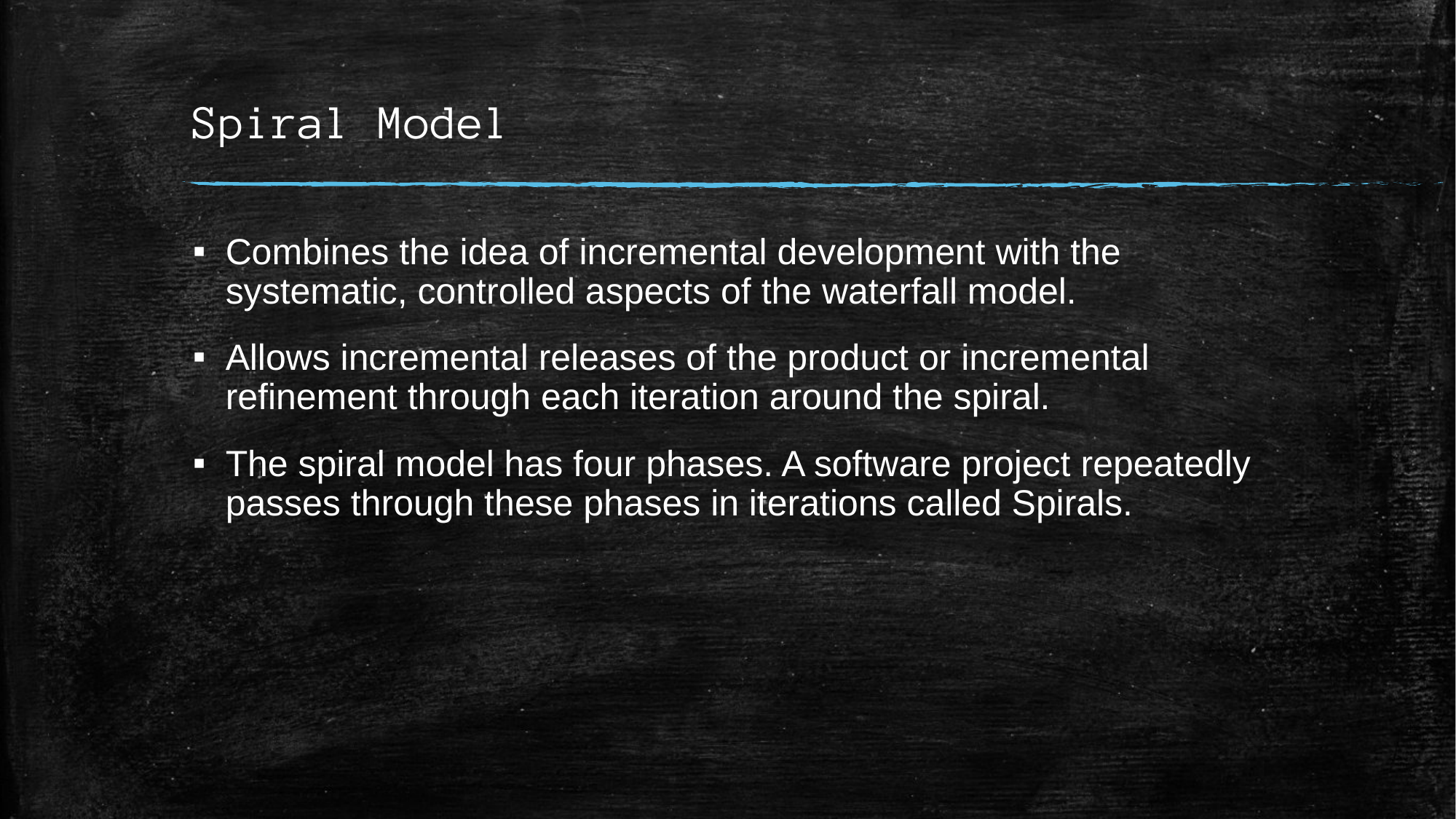

# Spiral Model
Combines the idea of incremental development with the systematic, controlled aspects of the waterfall model.
Allows incremental releases of the product or incremental refinement through each iteration around the spiral.
The spiral model has four phases. A software project repeatedly passes through these phases in iterations called Spirals.